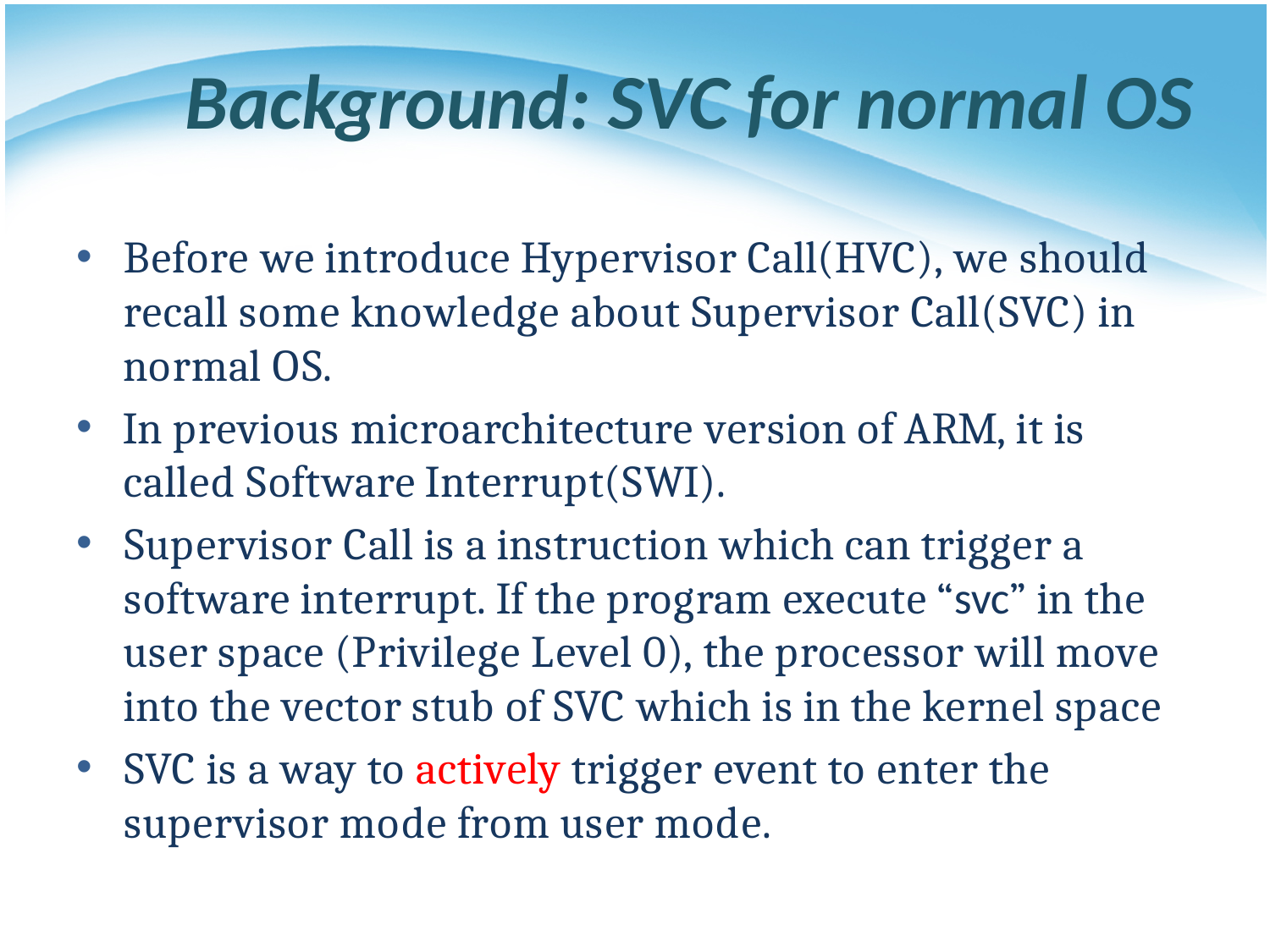

# Background: SVC for normal OS
Before we introduce Hypervisor Call(HVC), we should recall some knowledge about Supervisor Call(SVC) in normal OS.
In previous microarchitecture version of ARM, it is called Software Interrupt(SWI).
Supervisor Call is a instruction which can trigger a software interrupt. If the program execute “svc” in the user space (Privilege Level 0), the processor will move into the vector stub of SVC which is in the kernel space
SVC is a way to actively trigger event to enter the supervisor mode from user mode.